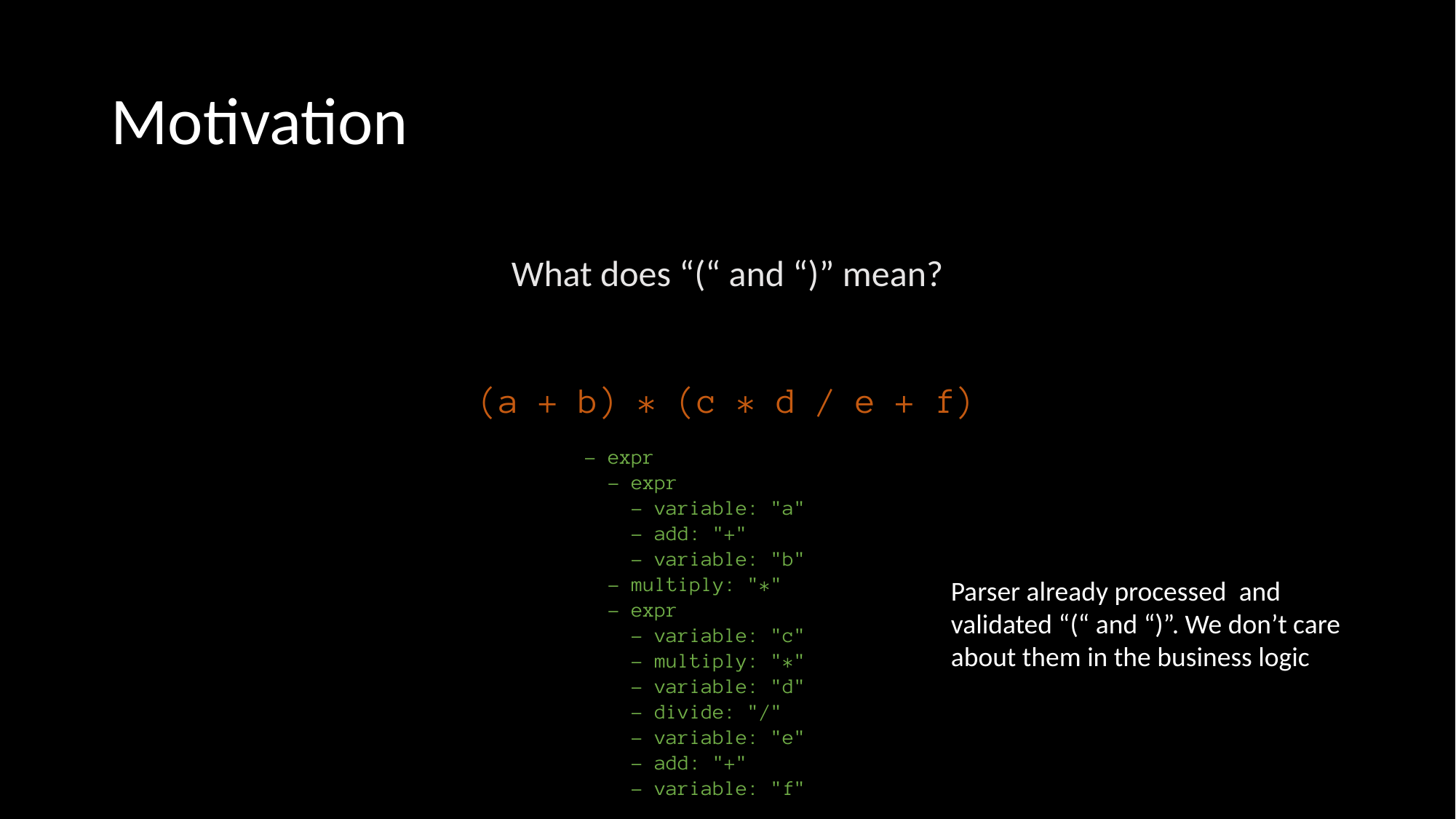

# Motivation
What does “(“ and “)” mean?

(a + b) * (c * d / e + f)
- expr
  - expr
    - variable: "a"
    - add: "+"
    - variable: "b"
  - multiply: "*"
  - expr
    - variable: "c"
    - multiply: "*"
    - variable: "d"
    - divide: "/"
    - variable: "e"
    - add: "+"
    - variable: "f"
Parser already processed  and validated “(“ and “)”. We don’t care about them in the business logic